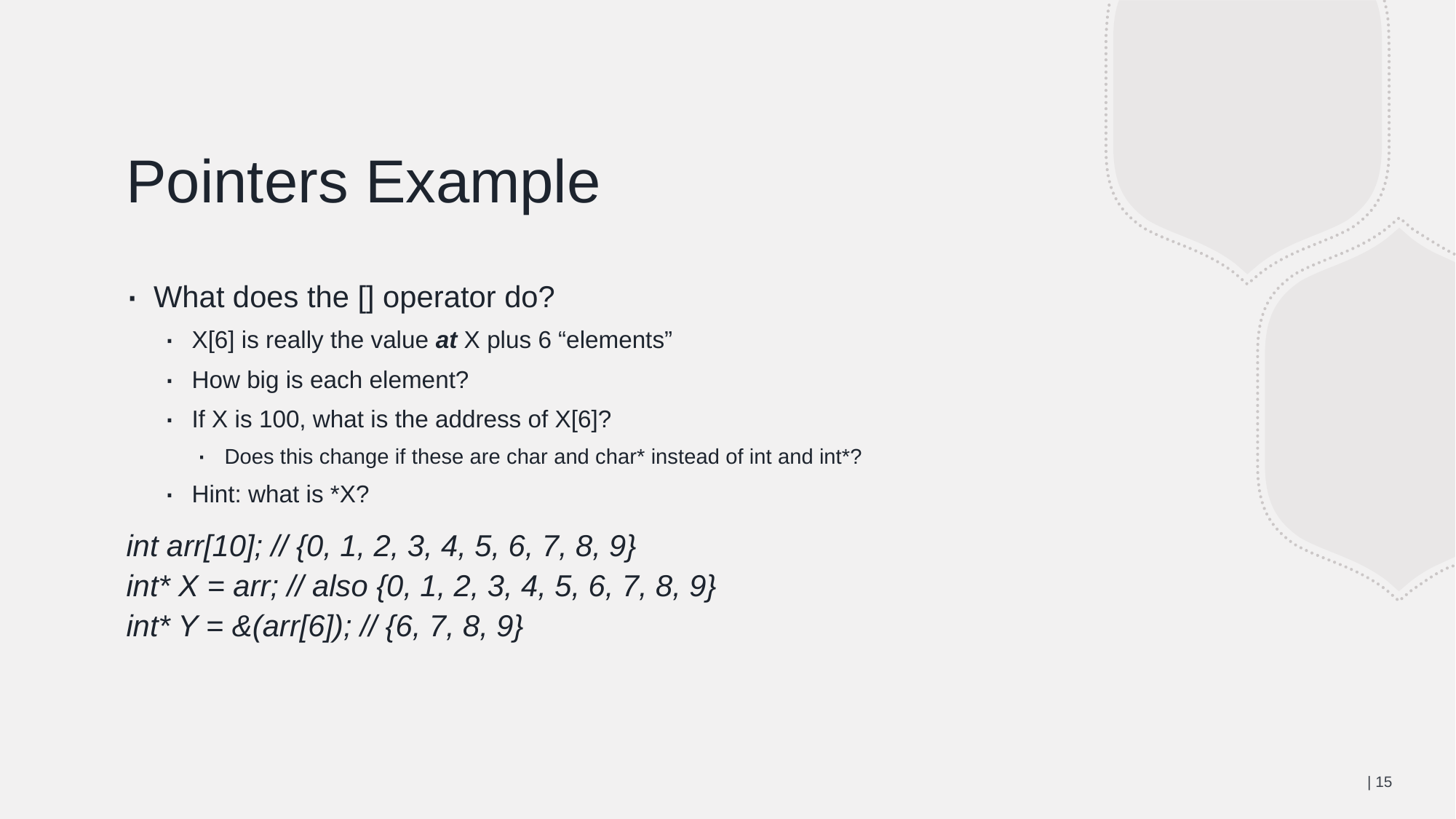

# Pointers Example
What does the [] operator do?
X[6] is really the value at X plus 6 “elements”
How big is each element?
If X is 100, what is the address of X[6]?
Does this change if these are char and char* instead of int and int*?
Hint: what is *X?
int arr[10]; // {0, 1, 2, 3, 4, 5, 6, 7, 8, 9}
int* X = arr; // also {0, 1, 2, 3, 4, 5, 6, 7, 8, 9}
int* Y = &(arr[6]); // {6, 7, 8, 9}
| 15